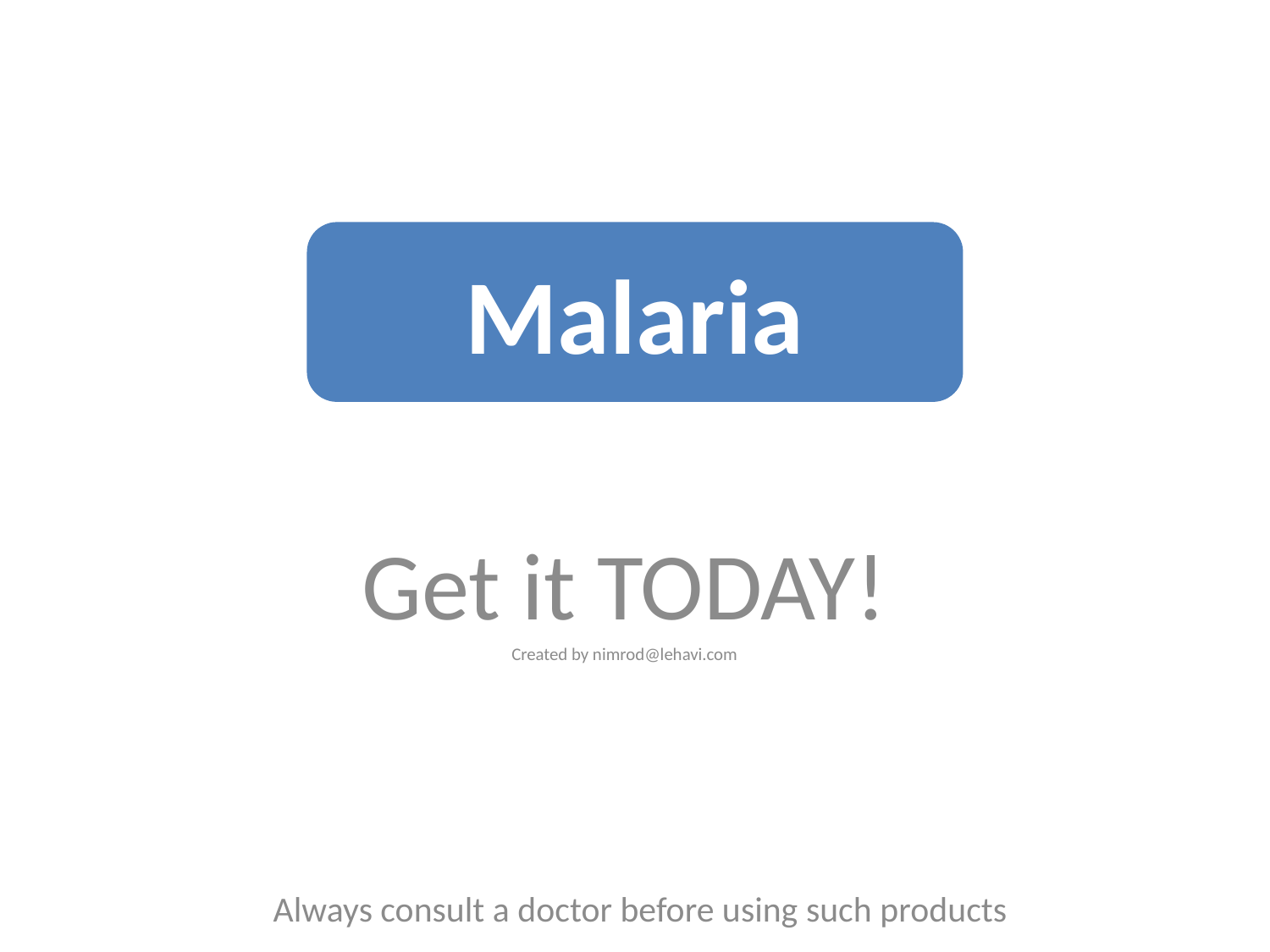

Malaria
Get it TODAY!
Created by nimrod@lehavi.com
Always consult a doctor before using such products